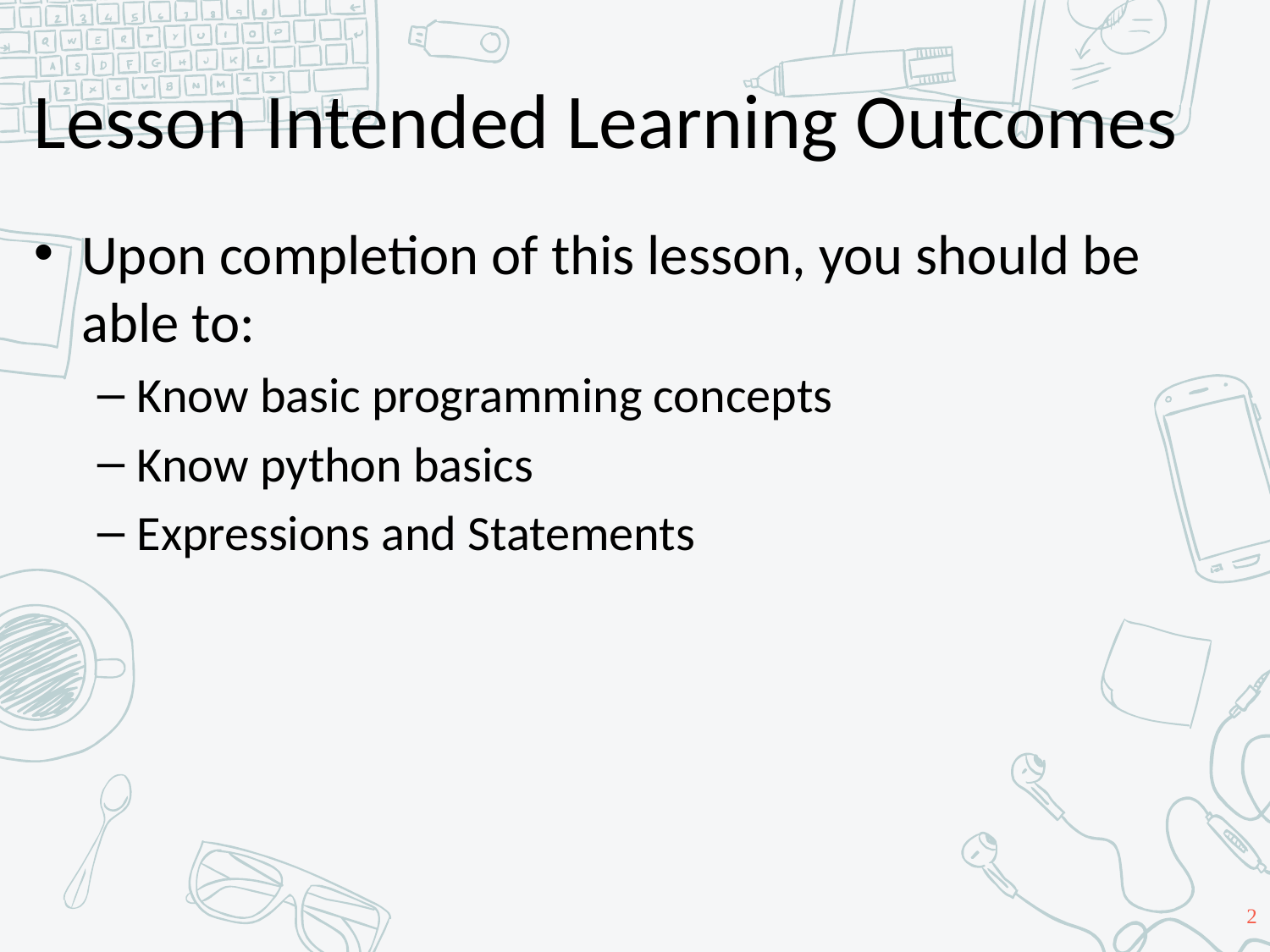

# Lesson Intended Learning Outcomes
Upon completion of this lesson, you should be able to:
Know basic programming concepts
Know python basics
Expressions and Statements
2